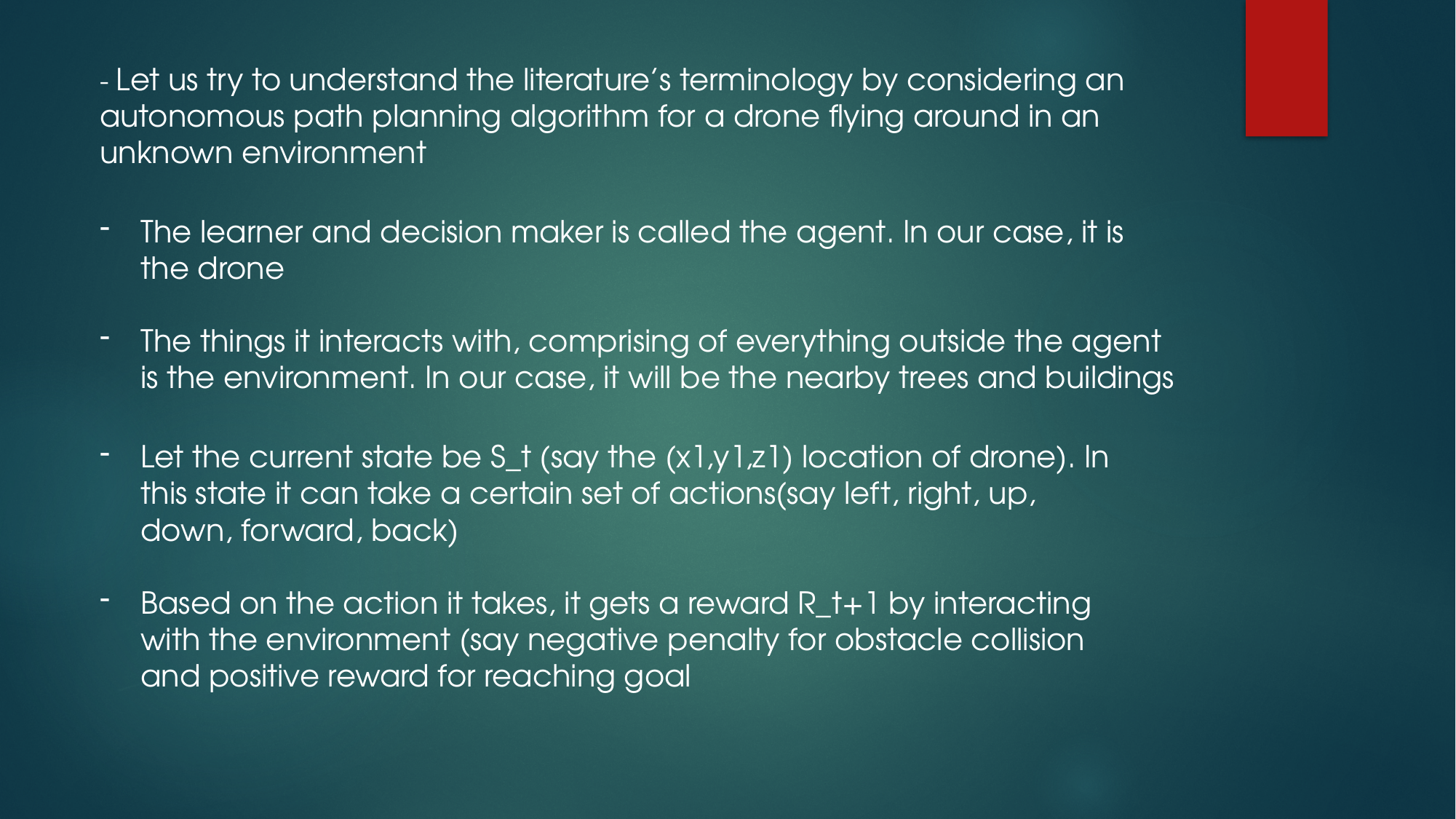

- Let us try to understand the literature’s terminology by considering an autonomous path planning algorithm for a drone flying around in an unknown environment
The learner and decision maker is called the agent. In our case, it is the drone

The things it interacts with, comprising of everything outside the agent is the environment. In our case, it will be the nearby trees and buildings
Let the current state be S_t (say the (x1,y1,z1) location of drone). In this state it can take a certain set of actions(say left, right, up, down, forward, back)

Based on the action it takes, it gets a reward R_t+1 by interacting with the environment (say negative penalty for obstacle collision and positive reward for reaching goal